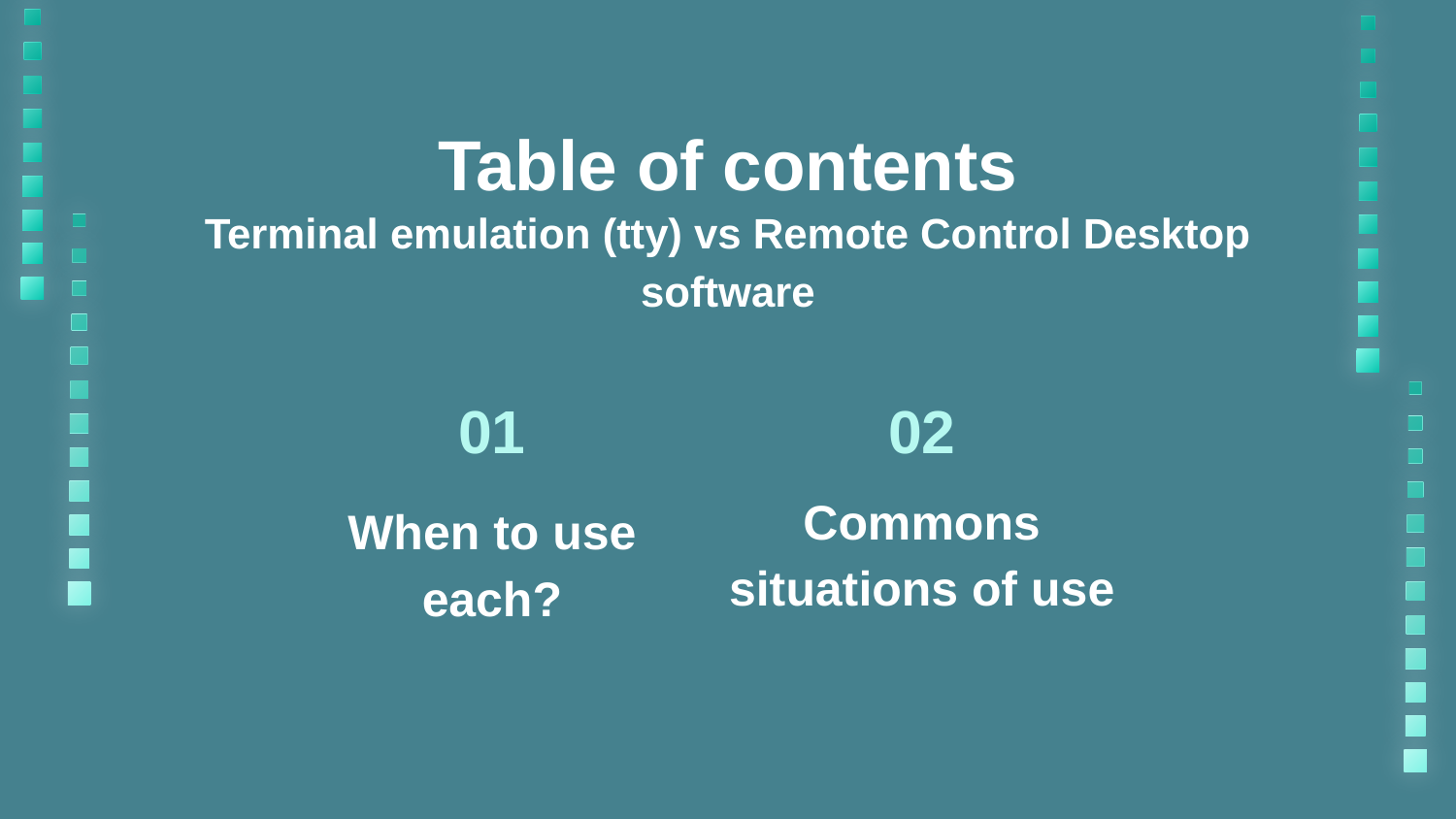

# Table of contents
Terminal emulation (tty) vs Remote Control Desktop software
01
02
Commons situations of use
When to use each?